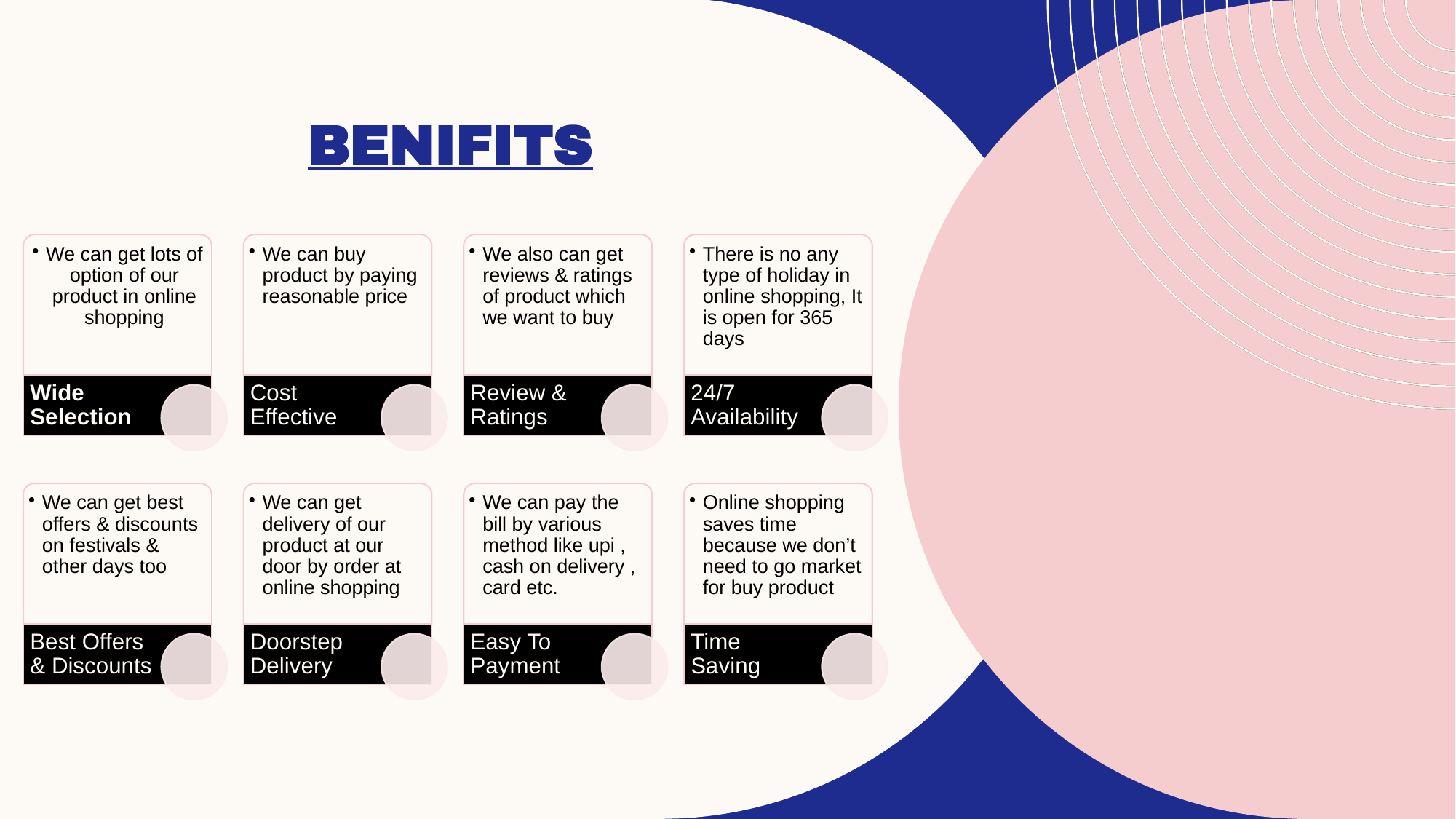

# benifits
We can get lots of option of our product in online shopping
Wide Selection
We can buy product by paying reasonable price
Cost Effective
We also can get reviews & ratings of product which we want to buy
Review & Ratings
There is no any type of holiday in online shopping, It is open for 365 days
24/7 Availability
We can get best offers & discounts on festivals & other days too
Best Offers & Discounts
We can get delivery of our product at our door by order at online shopping
Doorstep Delivery
We can pay the bill by various method like upi , cash on delivery , card etc.
Easy To Payment
Online shopping saves time because we don’t need to go market for buy product
Time Saving